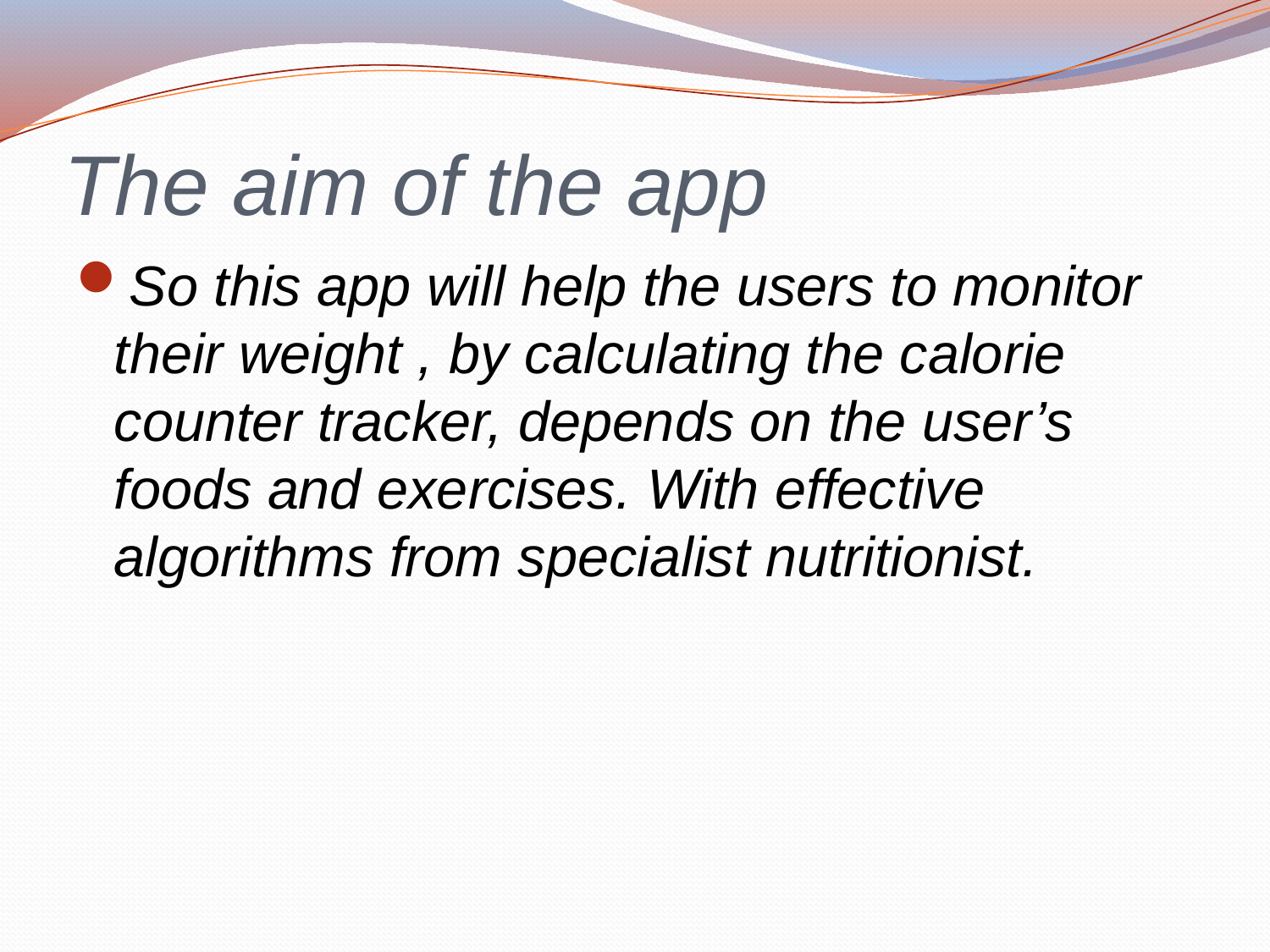

# The aim of the app
So this app will help the users to monitor their weight , by calculating the calorie counter tracker, depends on the user’s foods and exercises. With effective algorithms from specialist nutritionist.